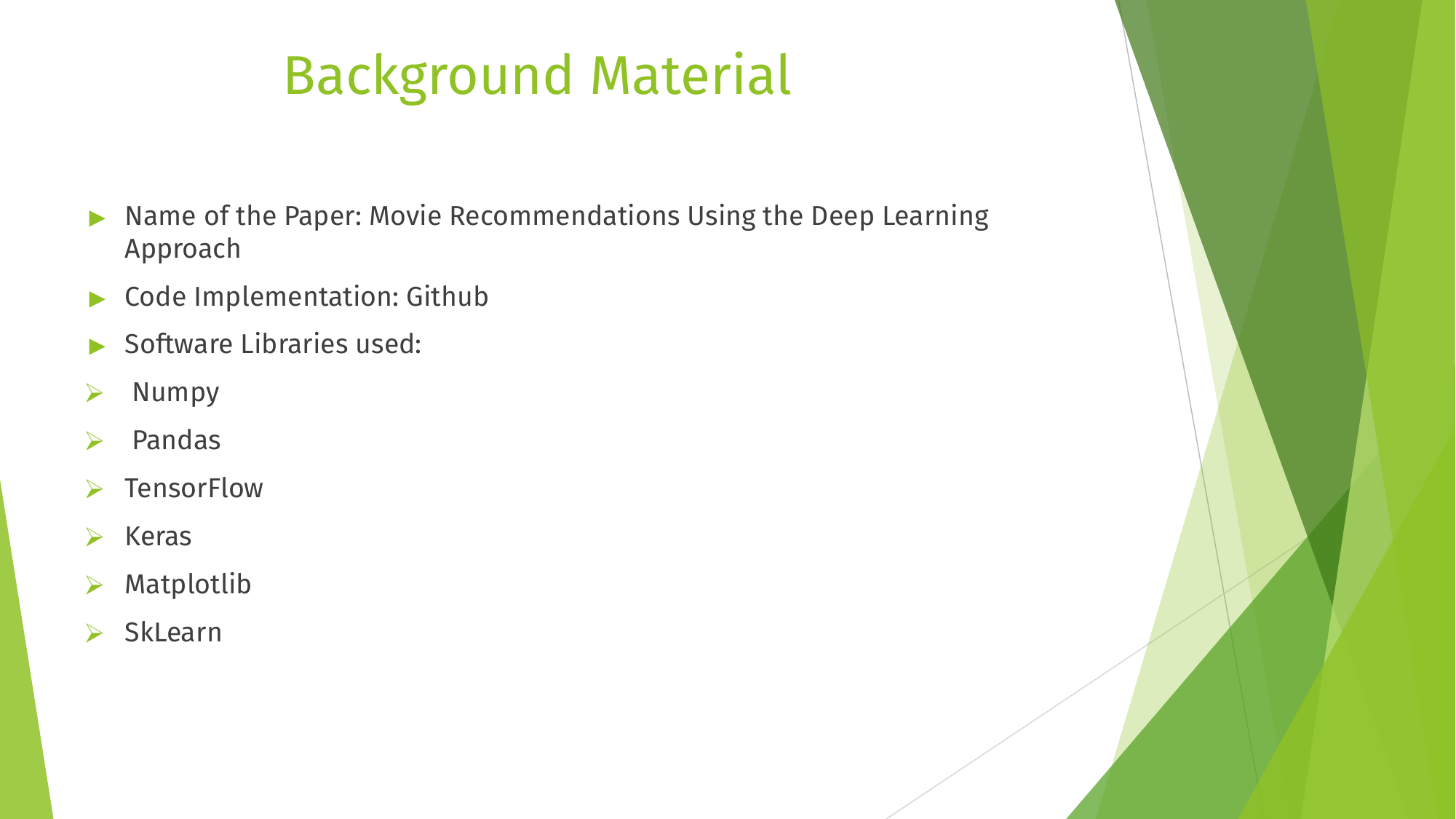

# Background Material
Name of the Paper: Movie Recommendations Using the Deep Learning Approach
Code Implementation: Github
Software Libraries used:
 Numpy
 Pandas
TensorFlow
Keras
Matplotlib
SkLearn